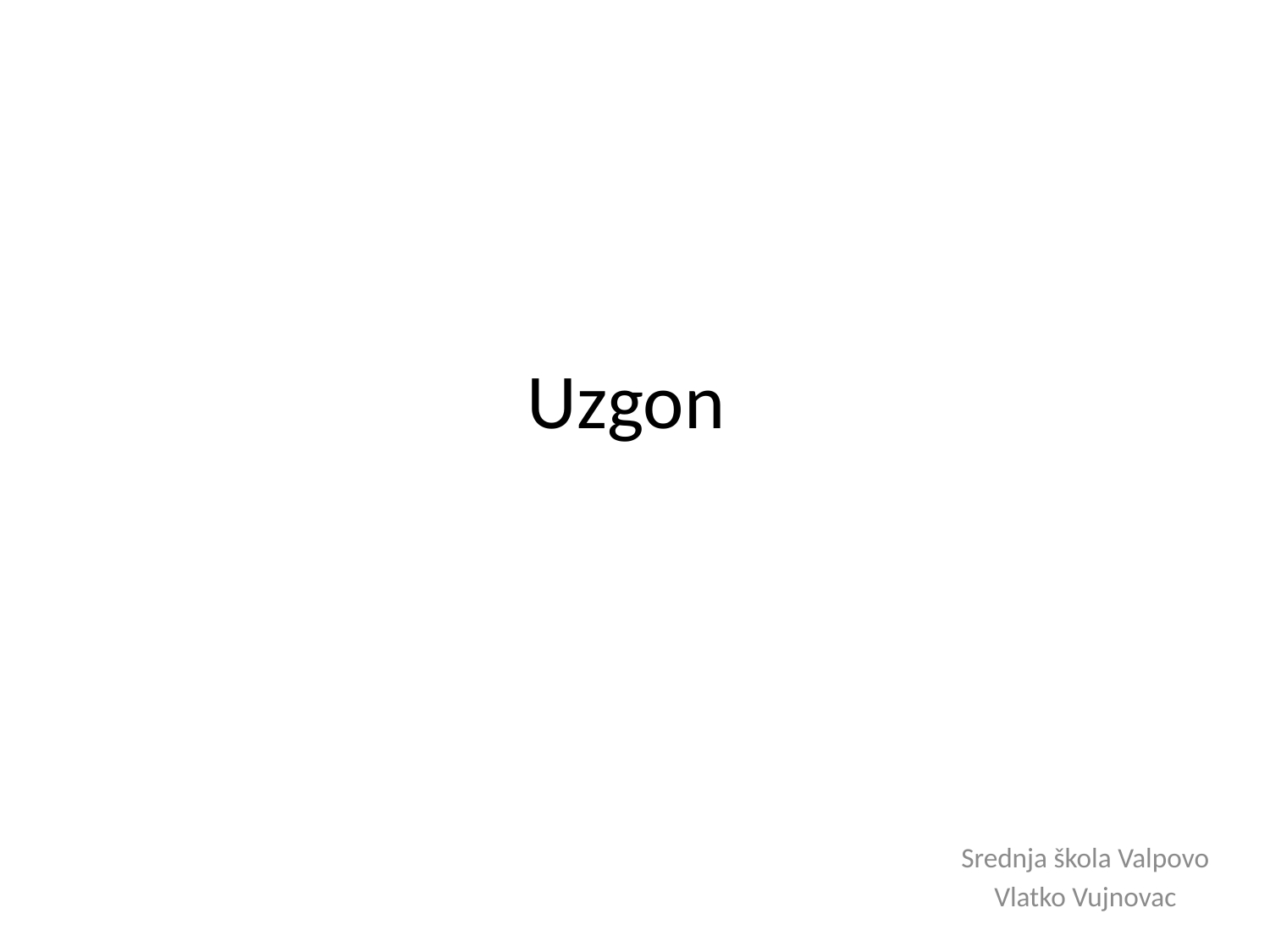

# Uzgon
Srednja škola Valpovo
Vlatko Vujnovac